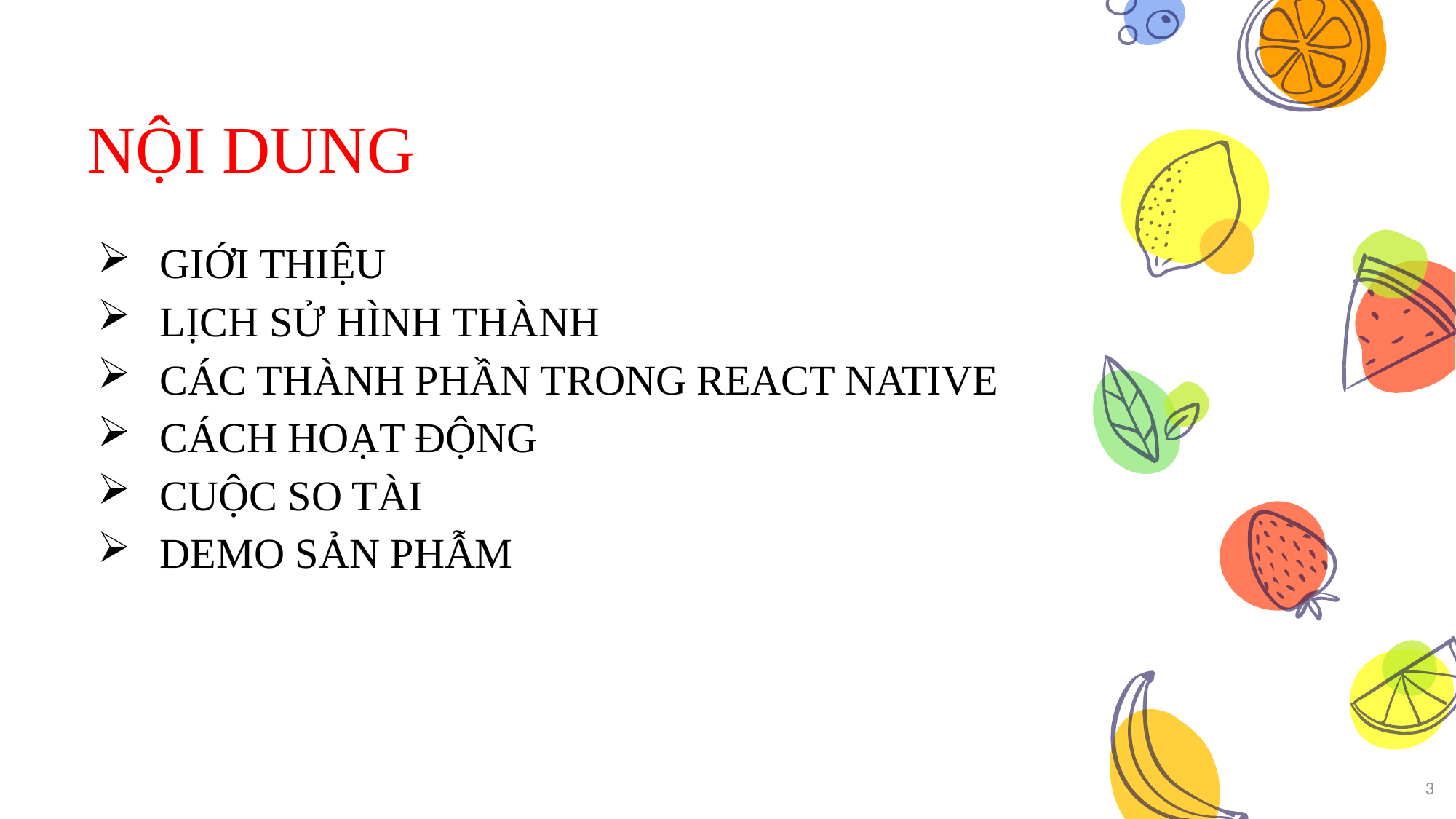

# NỘI DUNG
GIỚI THIỆU
LỊCH SỬ HÌNH THÀNH
CÁC THÀNH PHẦN TRONG REACT NATIVE
CÁCH HOẠT ĐỘNG
CUỘC SO TÀI
DEMO SẢN PHẪM
3